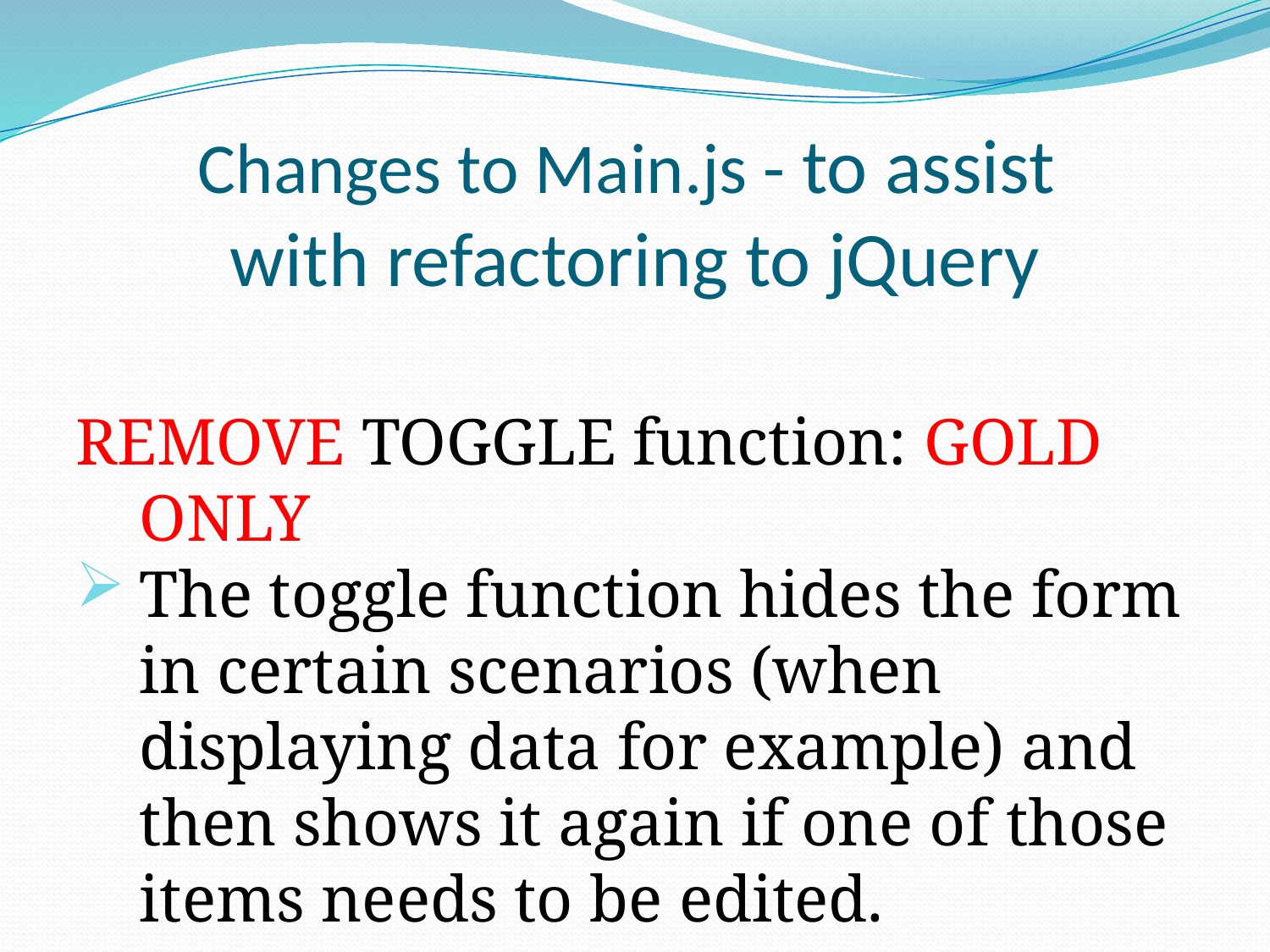

# Changes to Main.js - to assist with refactoring to jQuery
REMOVE TOGGLE function: GOLD ONLY
The toggle function hides the form in certain scenarios (when displaying data for example) and then shows it again if one of those items needs to be edited.